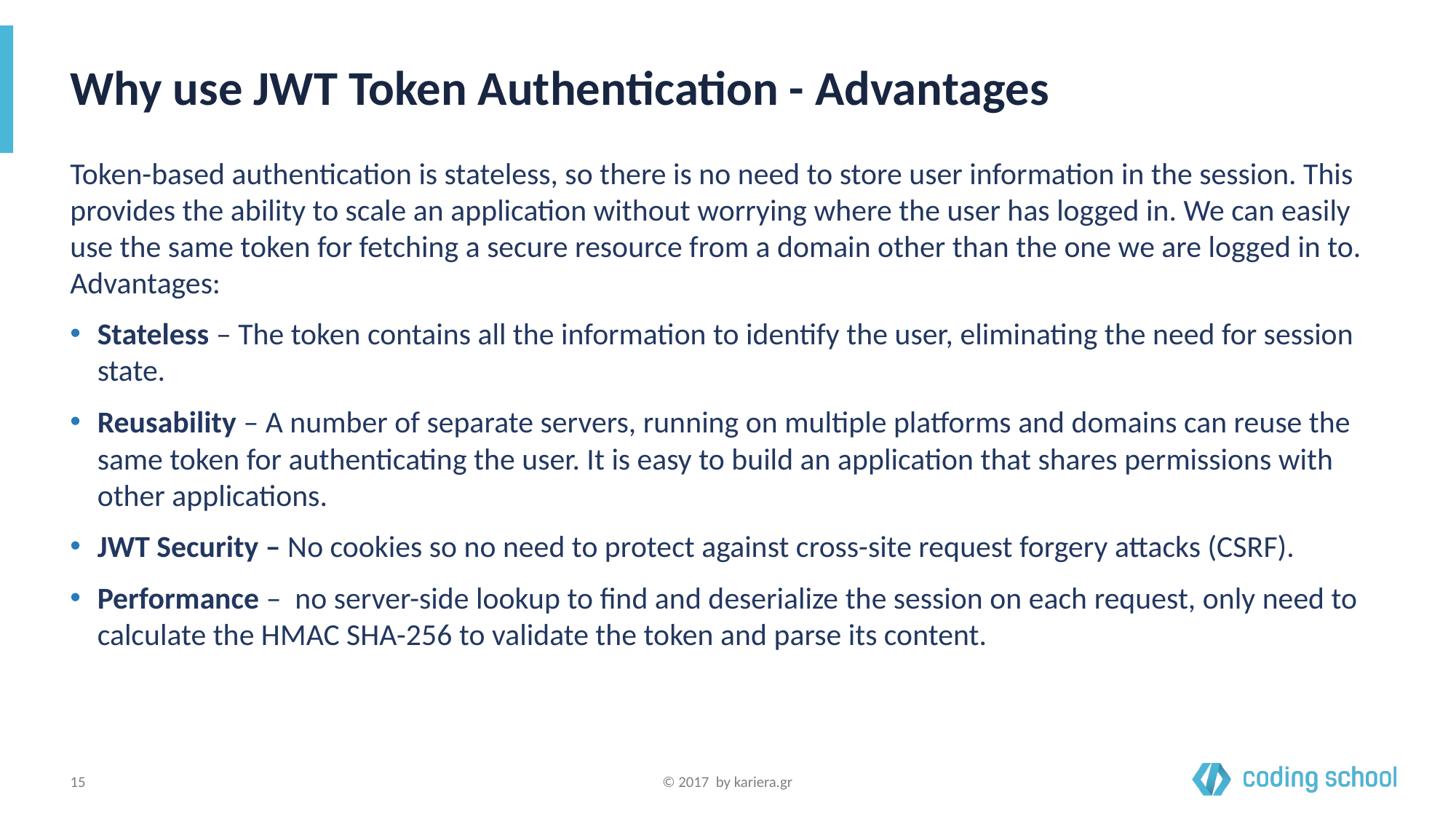

# Why use JWT Token Authentication - Advantages
Token-based authentication is stateless, so there is no need to store user information in the session. This provides the ability to scale an application without worrying where the user has logged in. We can easily use the same token for fetching a secure resource from a domain other than the one we are logged in to. Advantages:
Stateless – The token contains all the information to identify the user, eliminating the need for session state.
Reusability – A number of separate servers, running on multiple platforms and domains can reuse the same token for authenticating the user. It is easy to build an application that shares permissions with other applications.
JWT Security – No cookies so no need to protect against cross-site request forgery attacks (CSRF).
Performance –  no server-side lookup to find and deserialize the session on each request, only need to calculate the HMAC SHA-256 to validate the token and parse its content.
15
© 2017  by kariera.gr